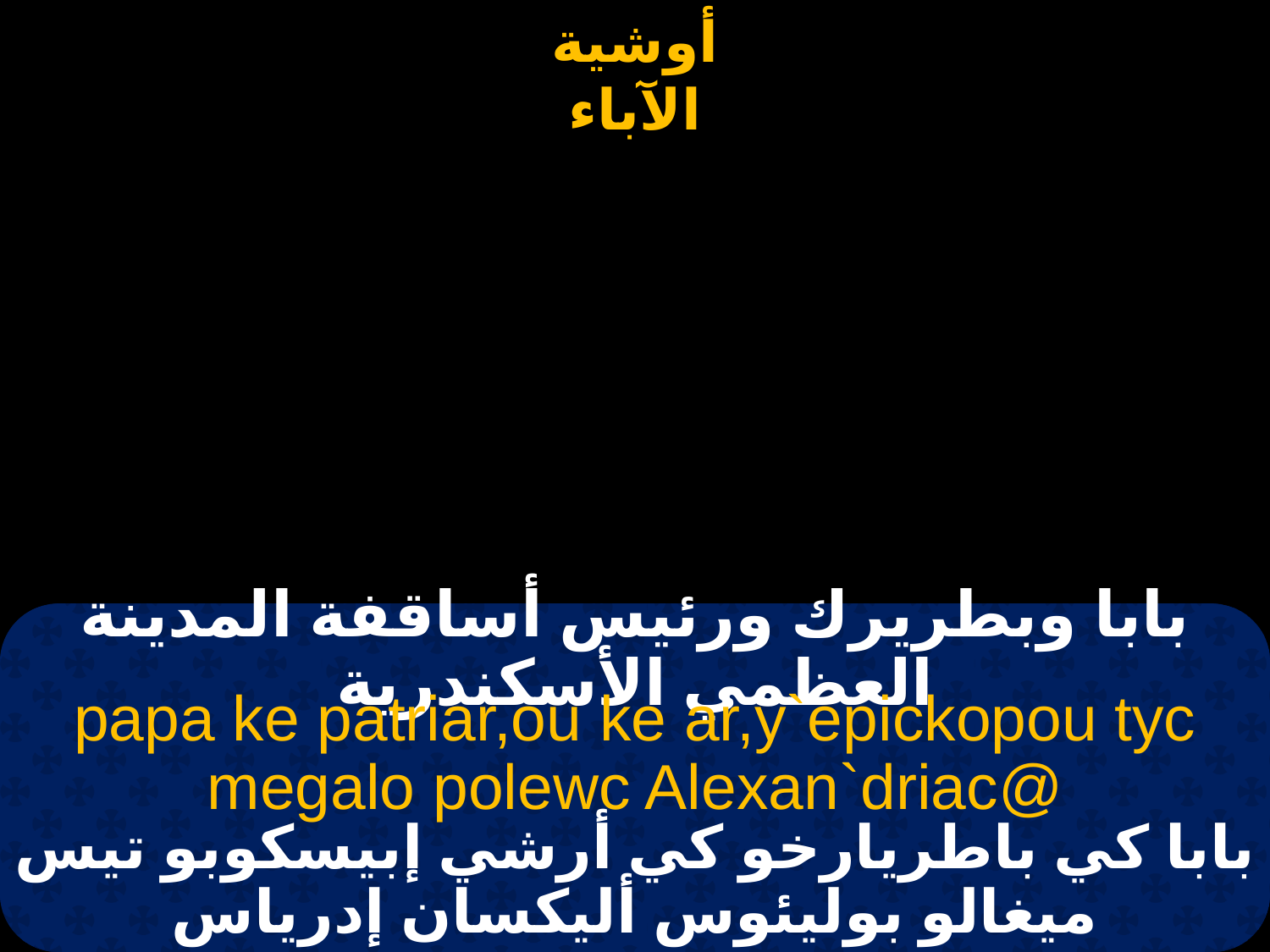

#
بابا وبطريرك ورئيس أساقفة المدينة العظمي الأسكندرية
papa ke patriar,ou ke ar,y`epickopou tyc megalo polewc Alexan`driac@
بابا كي باطريارخو كي أرشي إبيسكوبو تيس ميغالو بوليئوس أليكسان إدرياس